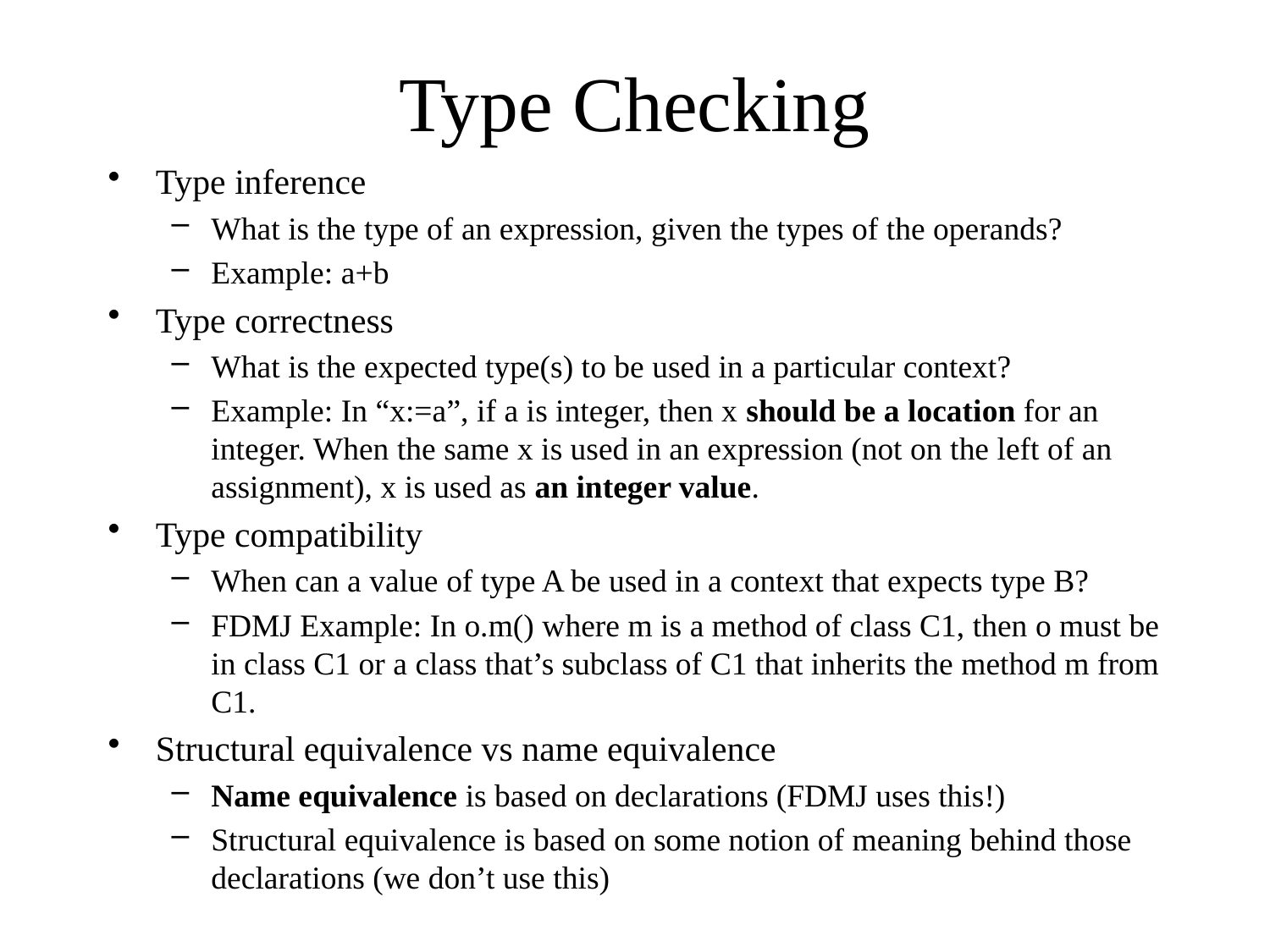

# Type Checking
Type inference
What is the type of an expression, given the types of the operands?
Example: a+b
Type correctness
What is the expected type(s) to be used in a particular context?
Example: In “x:=a”, if a is integer, then x should be a location for an integer. When the same x is used in an expression (not on the left of an assignment), x is used as an integer value.
Type compatibility
When can a value of type A be used in a context that expects type B?
FDMJ Example: In o.m() where m is a method of class C1, then o must be in class C1 or a class that’s subclass of C1 that inherits the method m from C1.
Structural equivalence vs name equivalence
Name equivalence is based on declarations (FDMJ uses this!)
Structural equivalence is based on some notion of meaning behind those declarations (we don’t use this)